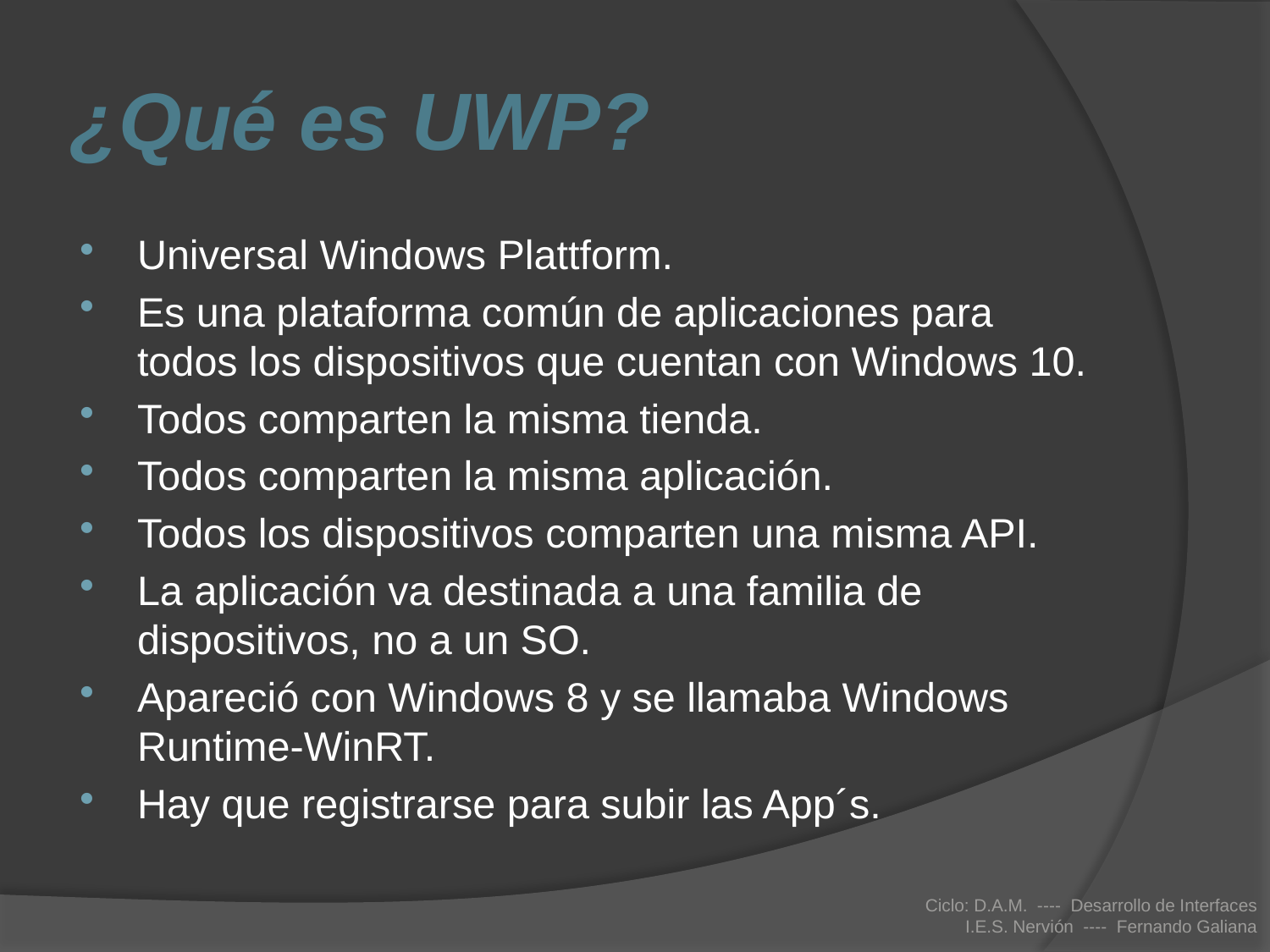

# ¿Qué es UWP?
Universal Windows Plattform.
Es una plataforma común de aplicaciones para todos los dispositivos que cuentan con Windows 10.
Todos comparten la misma tienda.
Todos comparten la misma aplicación.
Todos los dispositivos comparten una misma API.
La aplicación va destinada a una familia de dispositivos, no a un SO.
Apareció con Windows 8 y se llamaba Windows Runtime-WinRT.
Hay que registrarse para subir las App´s.

Ciclo: D.A.M.  ----  Desarrollo de Interfaces
I.E.S. Nervión  ----  Fernando Galiana